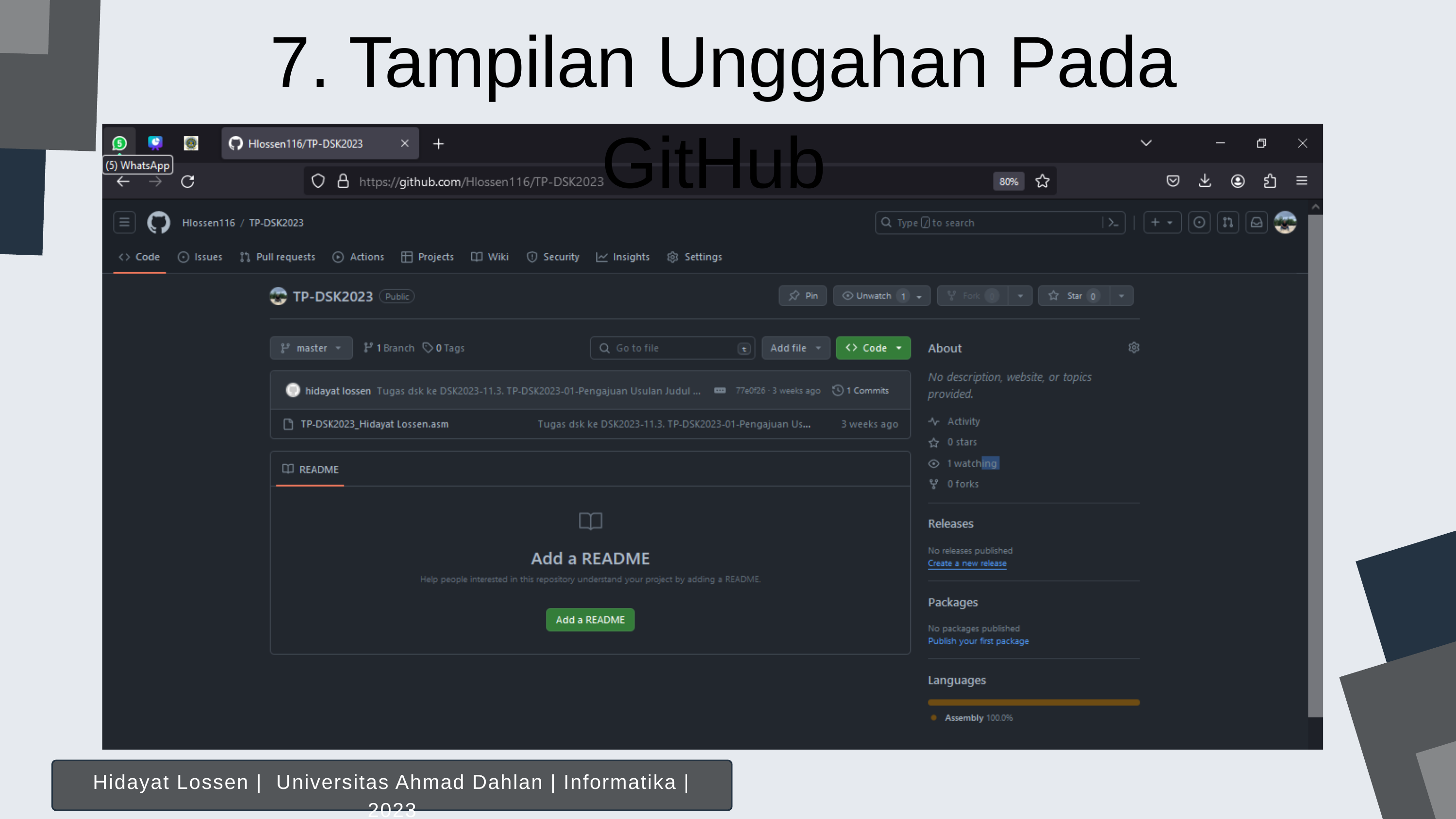

7. Tampilan Unggahan Pada GitHub

Hidayat Lossen |  Universitas Ahmad Dahlan | Informatika | 2023